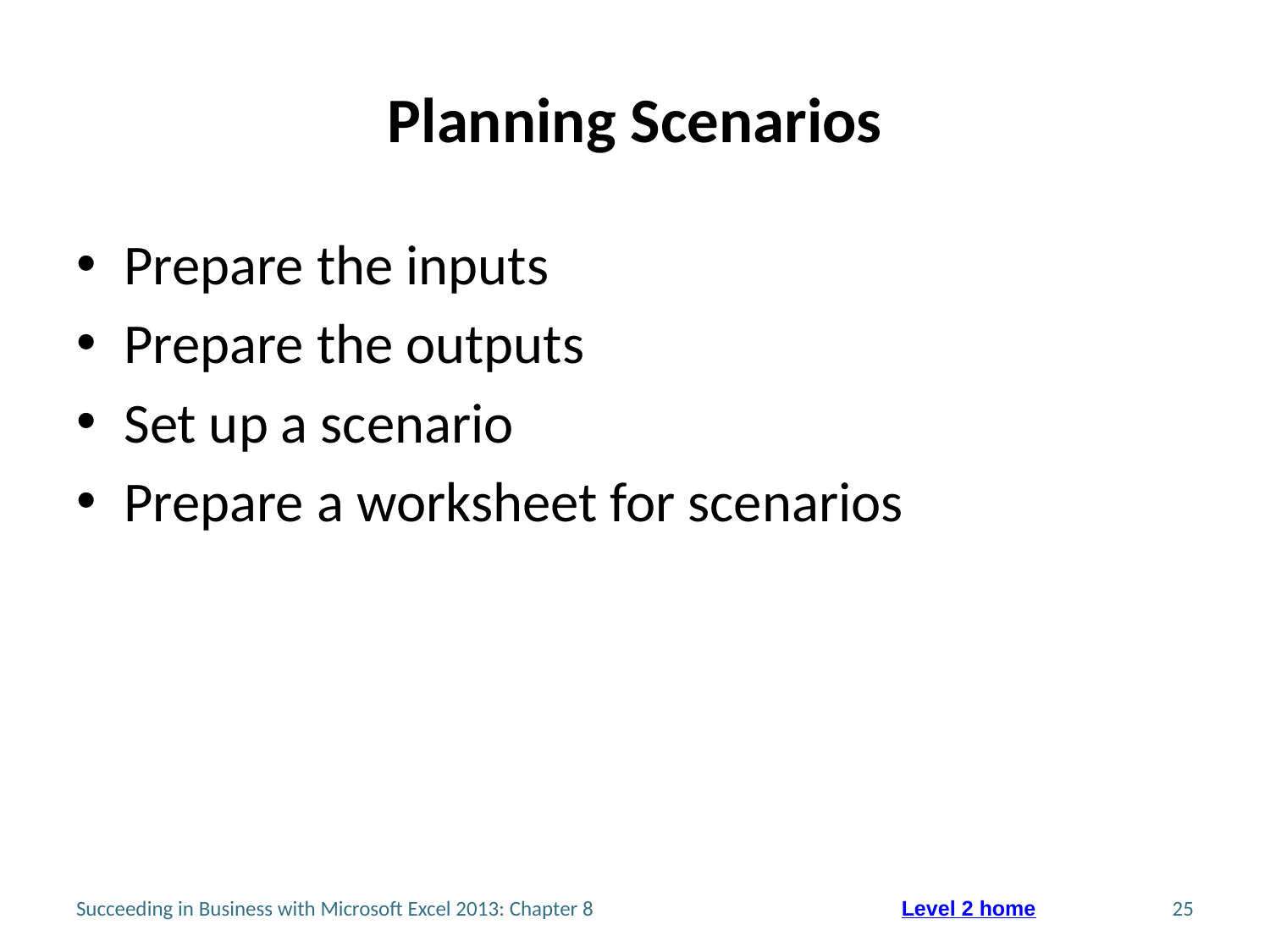

# Planning Scenarios
Prepare the inputs
Prepare the outputs
Set up a scenario
Prepare a worksheet for scenarios
Succeeding in Business with Microsoft Excel 2013: Chapter 8
25
Level 2 home